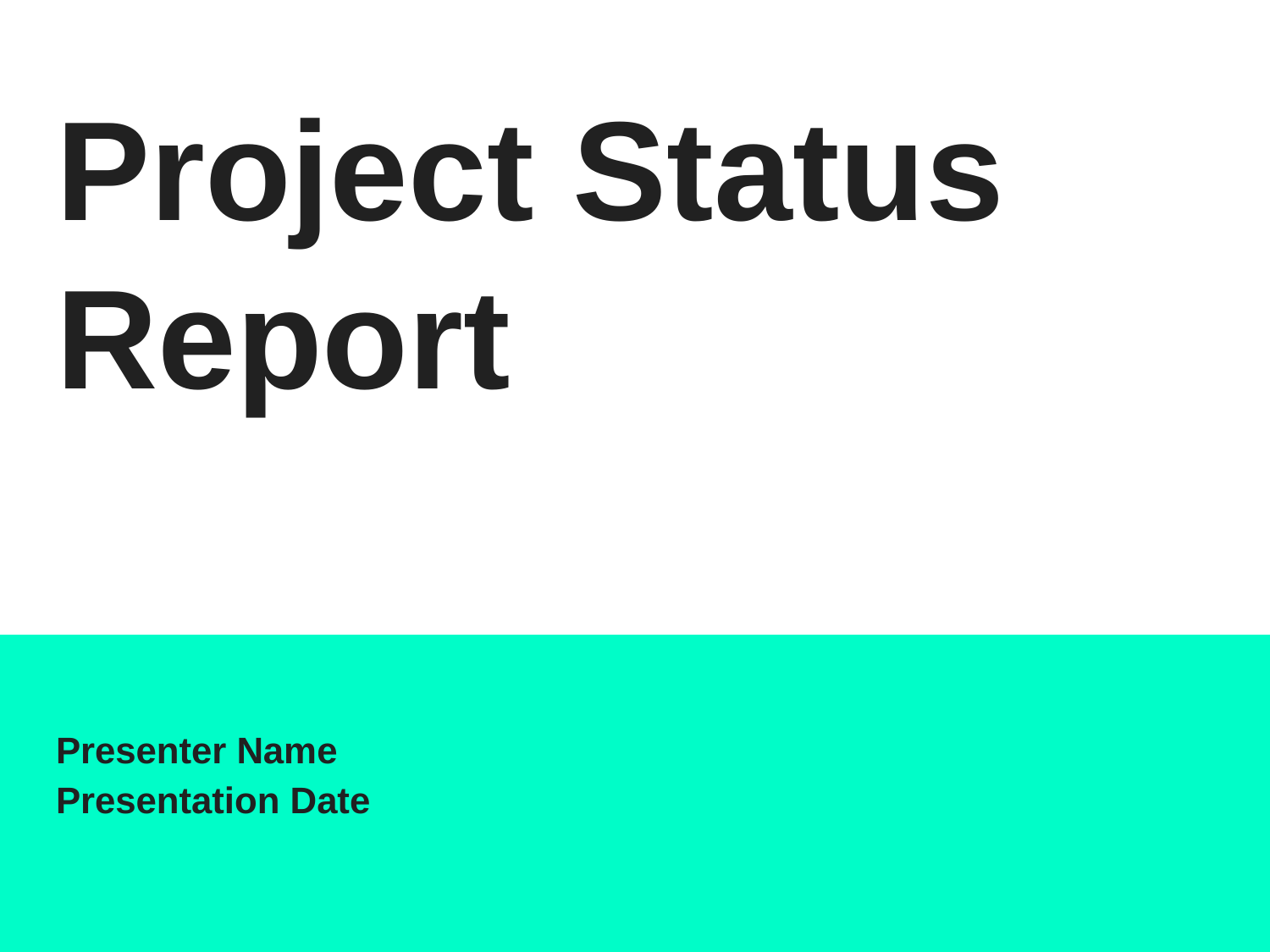

# Project Status Report
Presenter Name
Presentation Date